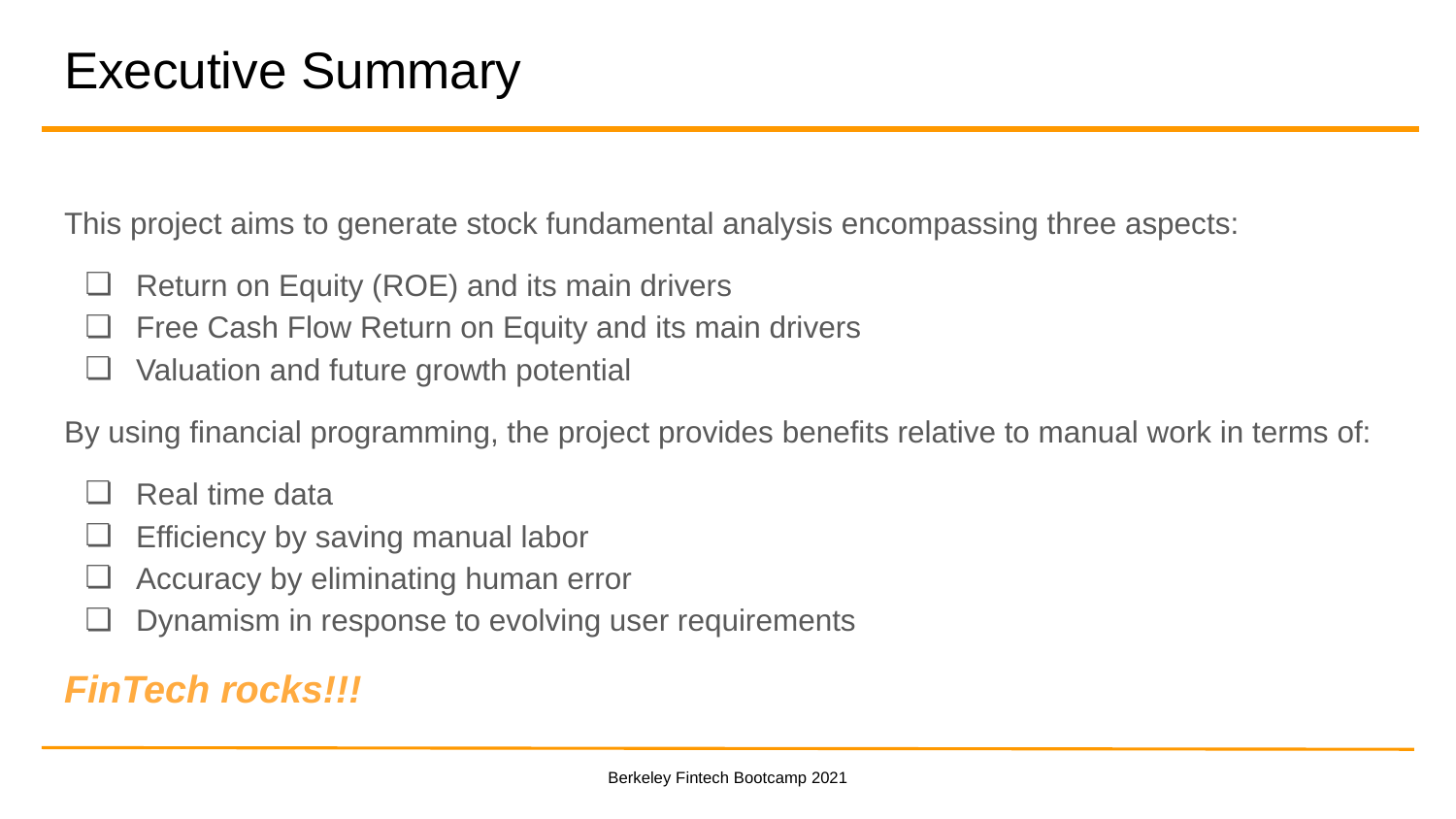

# Executive Summary
This project aims to generate stock fundamental analysis encompassing three aspects:
Return on Equity (ROE) and its main drivers
Free Cash Flow Return on Equity and its main drivers
Valuation and future growth potential
By using financial programming, the project provides benefits relative to manual work in terms of:
Real time data
Efficiency by saving manual labor
Accuracy by eliminating human error
Dynamism in response to evolving user requirements
FinTech rocks!!!